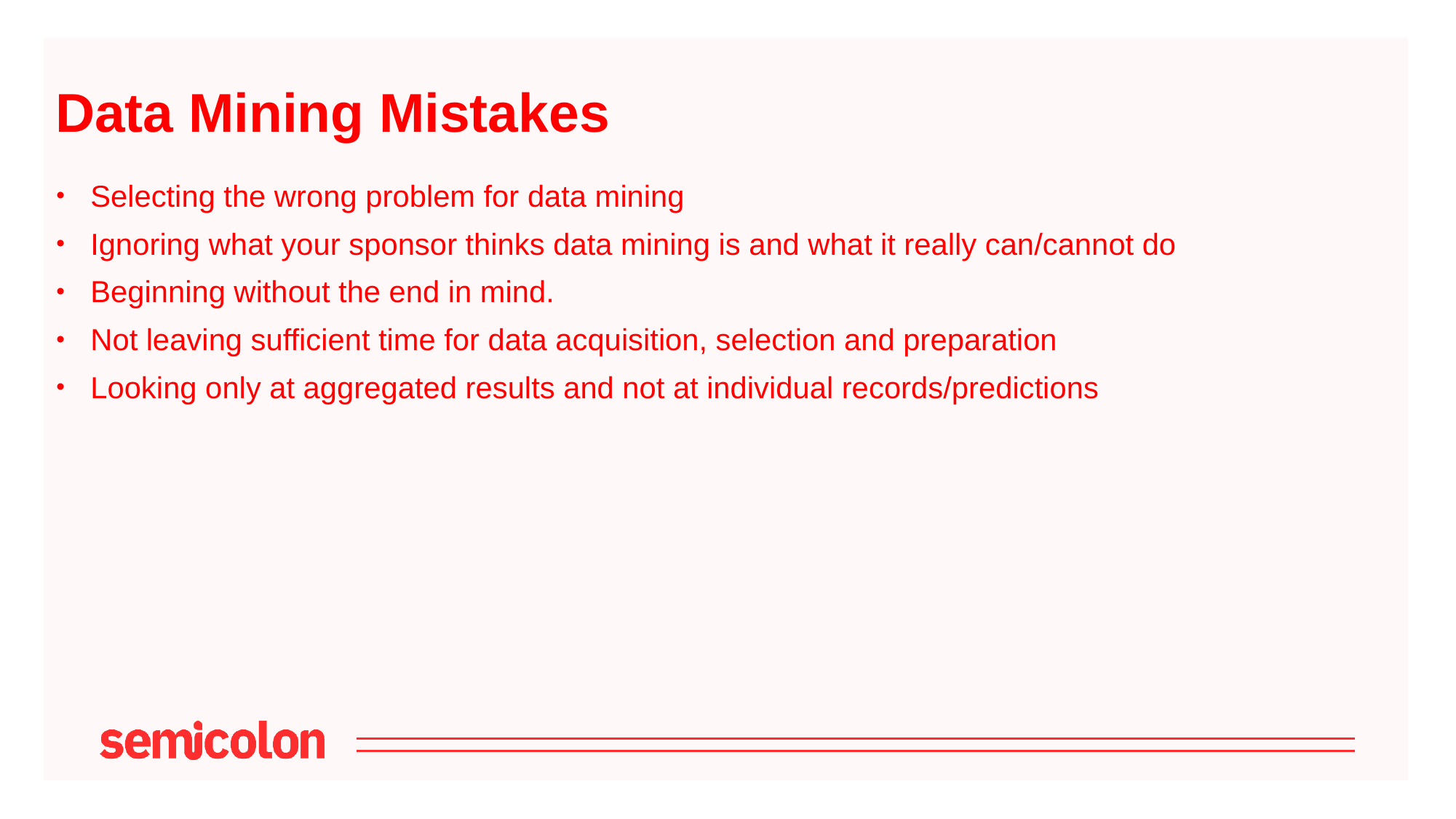

# Data Mining Mistakes
Selecting the wrong problem for data mining
Ignoring what your sponsor thinks data mining is and what it really can/cannot do
Beginning without the end in mind.
Not leaving sufficient time for data acquisition, selection and preparation
Looking only at aggregated results and not at individual records/predictions